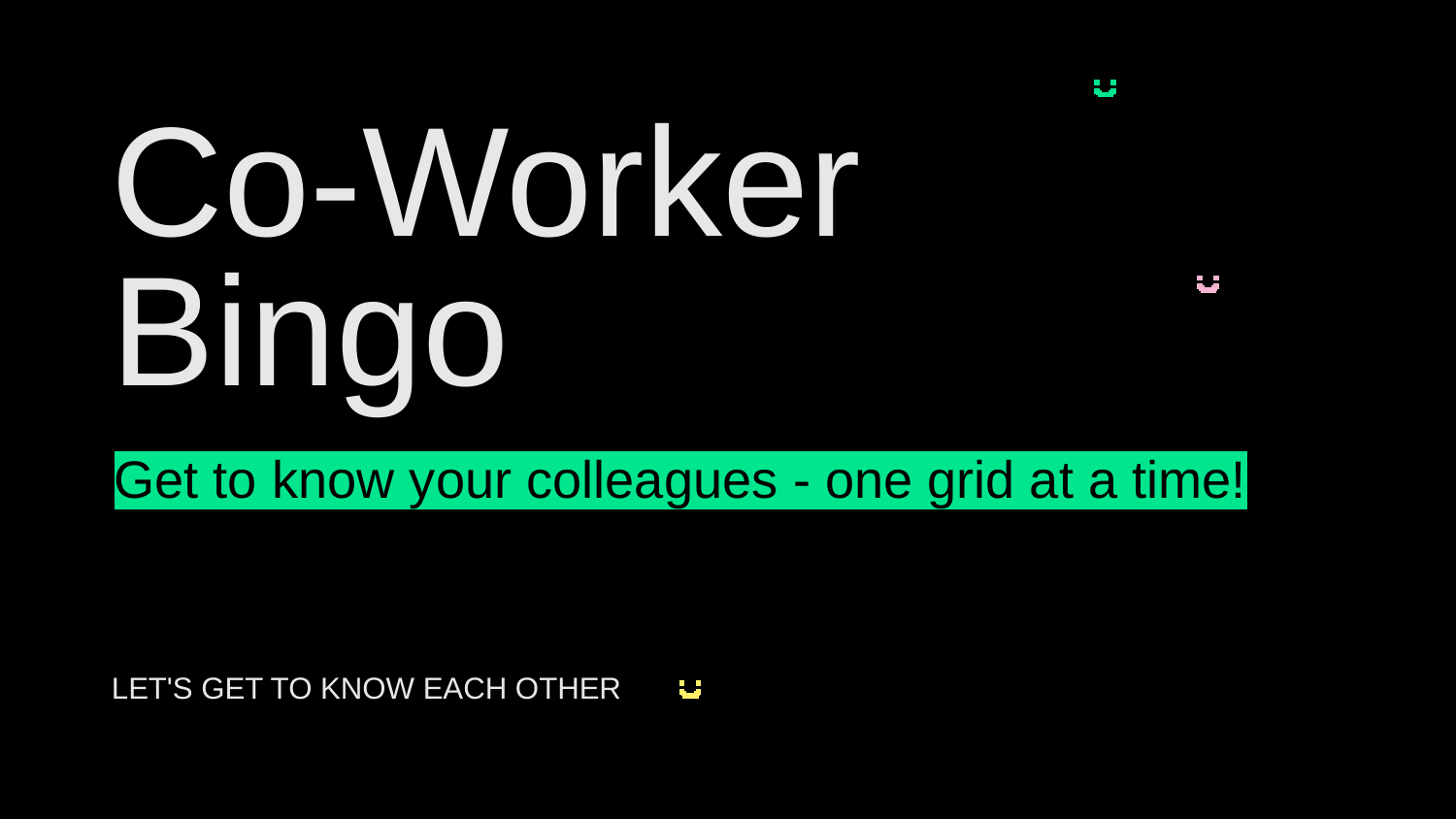

Co-Worker Bingo
# Get to know your colleagues - one grid at a time!
LET'S GET TO KNOW EACH OTHER